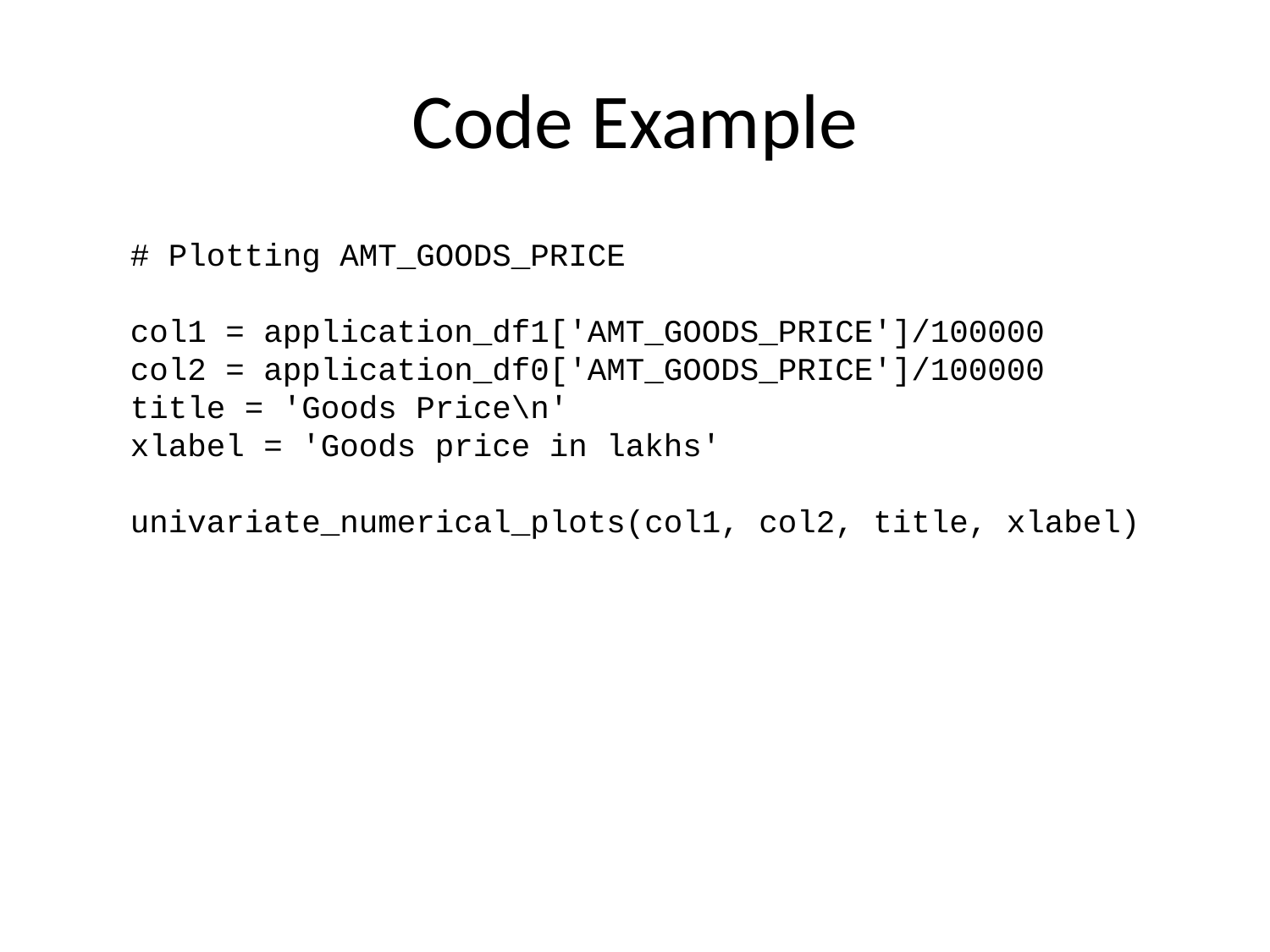

# Code Example

# Plotting AMT_GOODS_PRICE col1 = application_df1['AMT_GOODS_PRICE']/100000 col2 = application_df0['AMT_GOODS_PRICE']/100000 title = 'Goods Price\n' xlabel = 'Goods price in lakhs' univariate_numerical_plots(col1, col2, title, xlabel)